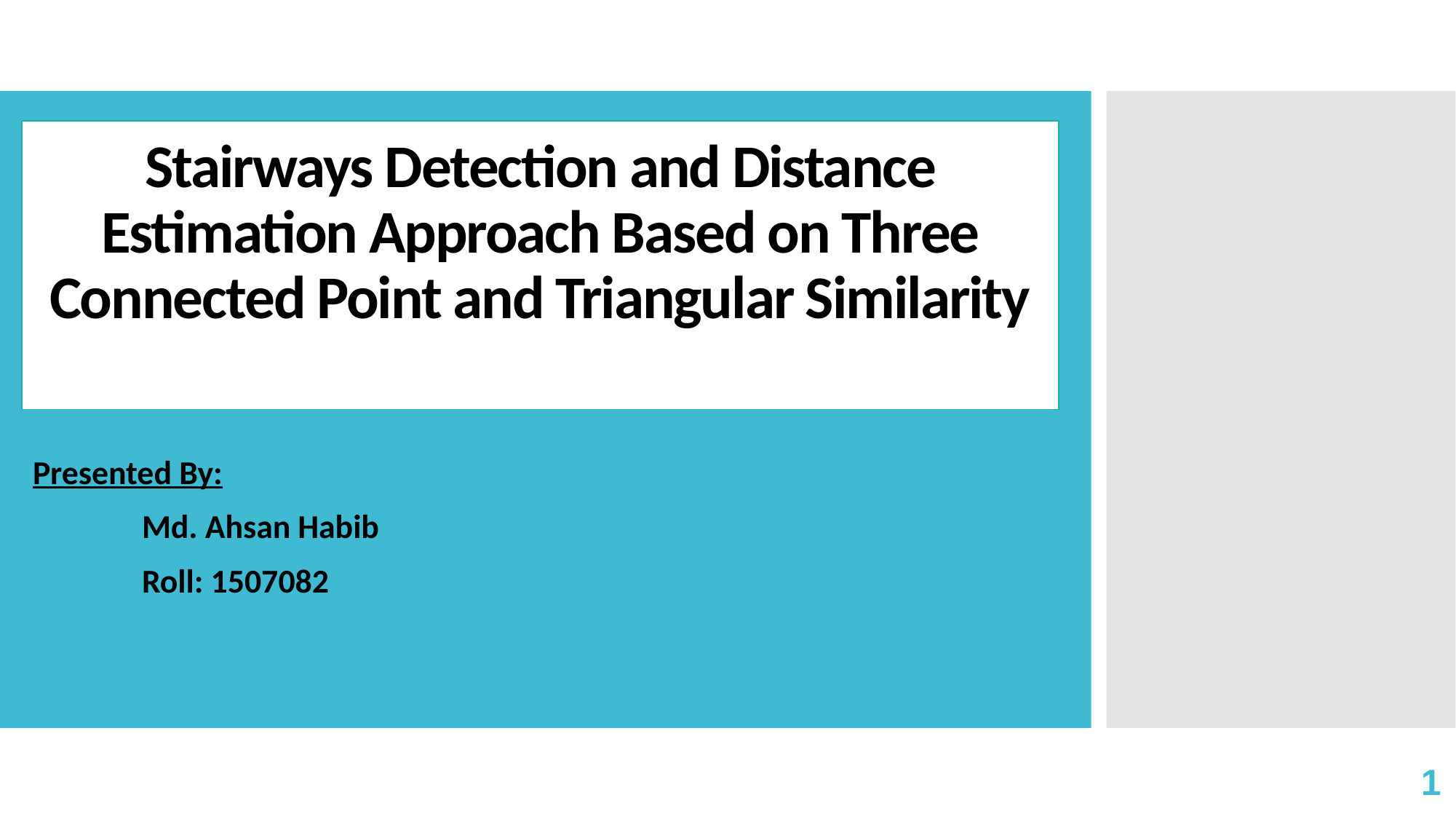

# Stairways Detection and Distance Estimation Approach Based on Three Connected Point and Triangular Similarity
Presented By:
	Md. Ahsan Habib
	Roll: 1507082
1